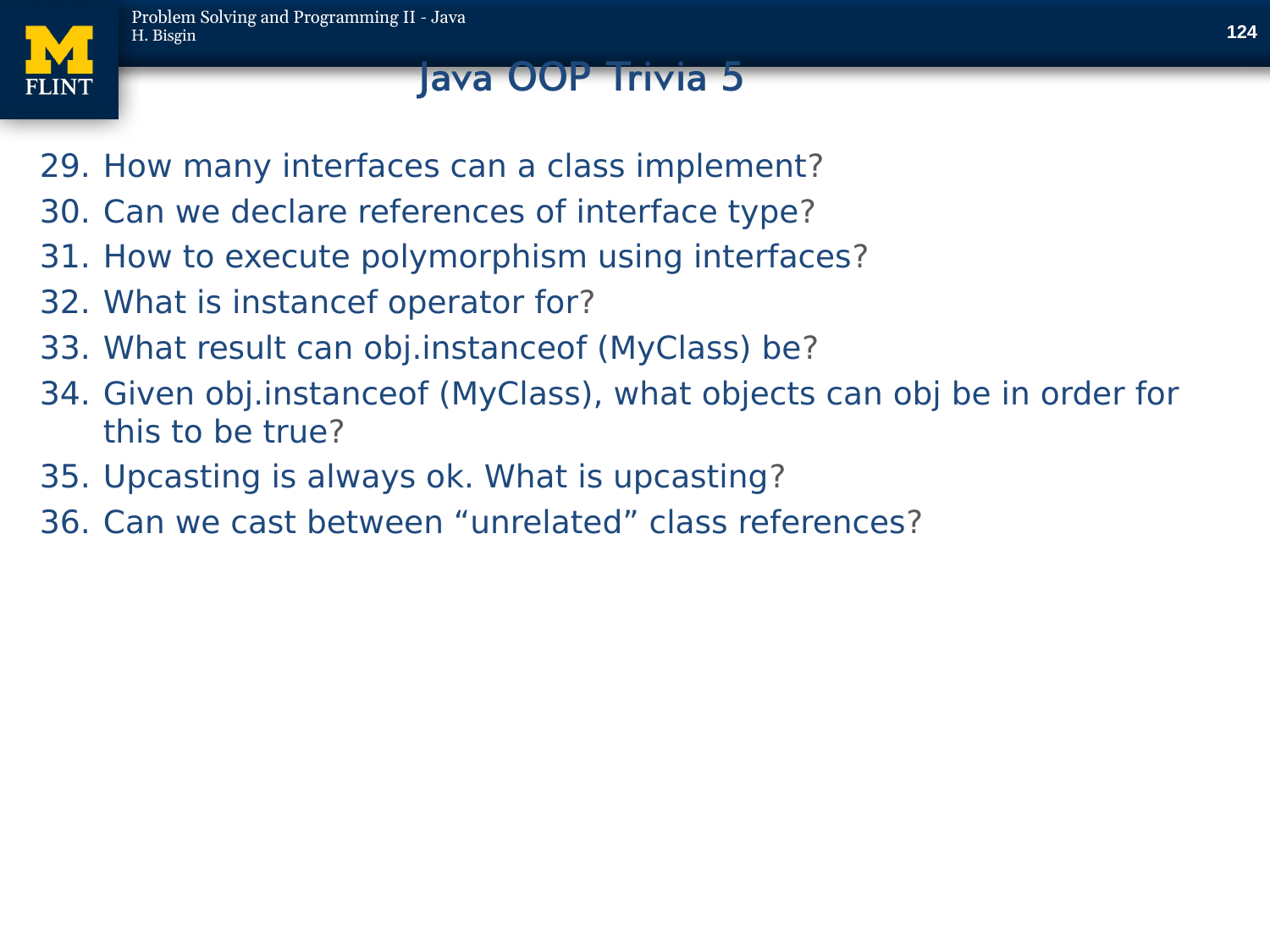

124
# Java OOP Trivia 5
How many interfaces can a class implement?
Can we declare references of interface type?
How to execute polymorphism using interfaces?
What is instancef operator for?
What result can obj.instanceof (MyClass) be?
Given obj.instanceof (MyClass), what objects can obj be in order for this to be true?
Upcasting is always ok. What is upcasting?
Can we cast between “unrelated” class references?